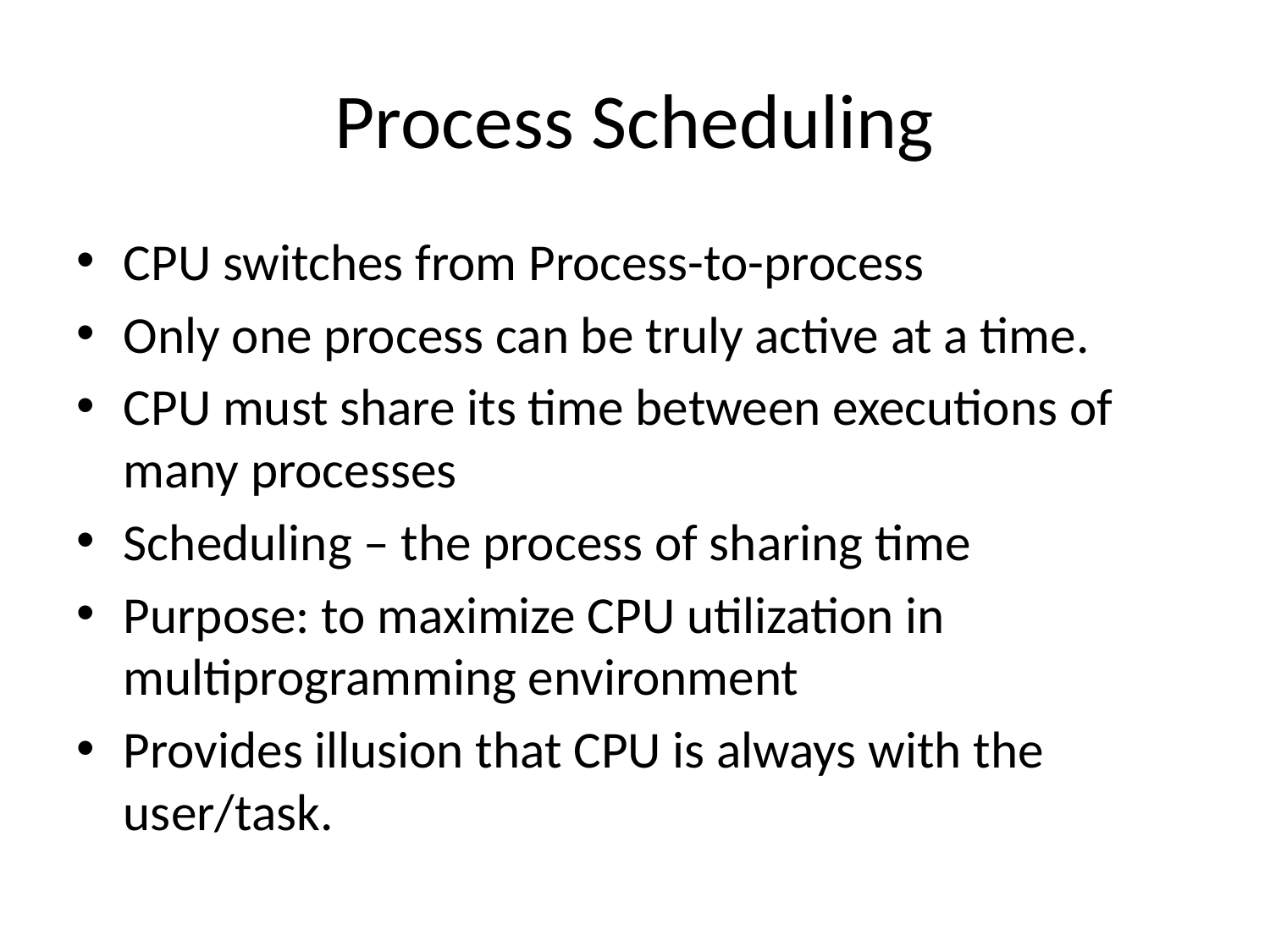

# Process Scheduling
CPU switches from Process-to-process
Only one process can be truly active at a time.
CPU must share its time between executions of many processes
Scheduling – the process of sharing time
Purpose: to maximize CPU utilization in multiprogramming environment
Provides illusion that CPU is always with the user/task.